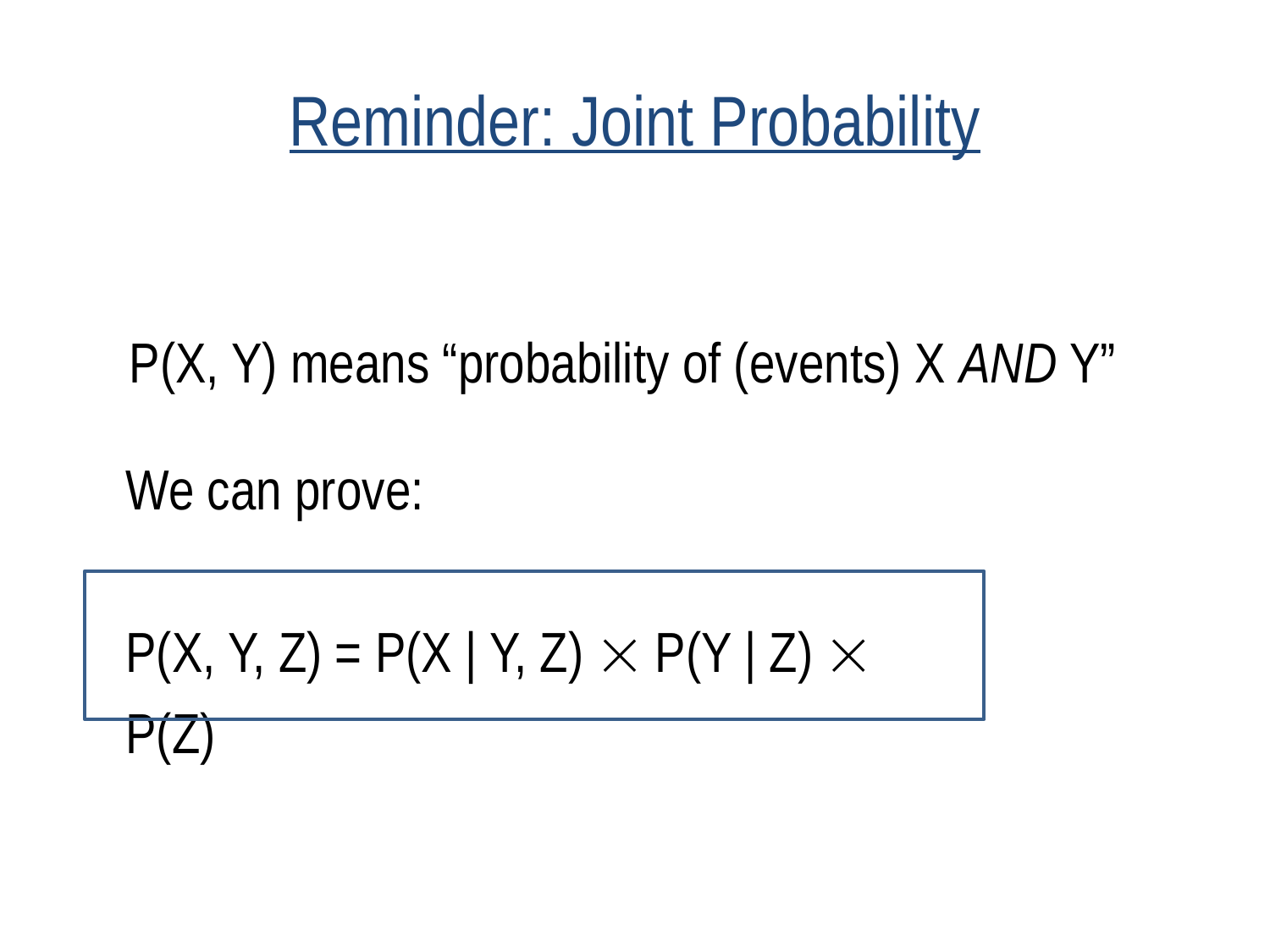

# Reminder: Joint Probability
P(X, Y) means “probability of (events) X AND Y”
We can prove:

P(X, Y, Z) = P(X | Y, Z) × P(Y | Z) × P(Z)